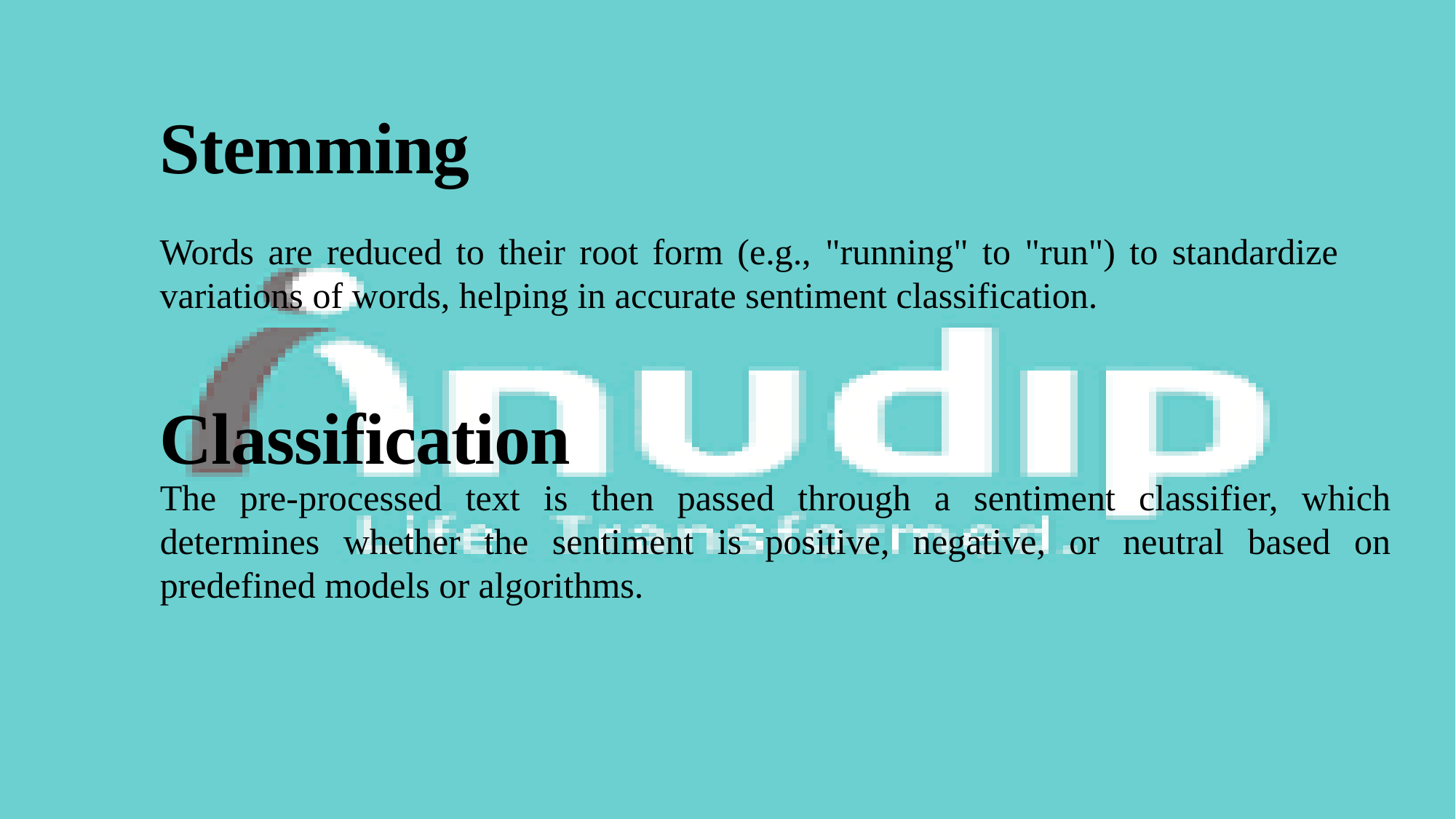

# Stemming
Words are reduced to their root form (e.g., "running" to "run") to standardize variations of words, helping in accurate sentiment classification.
Classification
The pre-processed text is then passed through a sentiment classifier, which determines whether the sentiment is positive, negative, or neutral based on predefined models or algorithms.